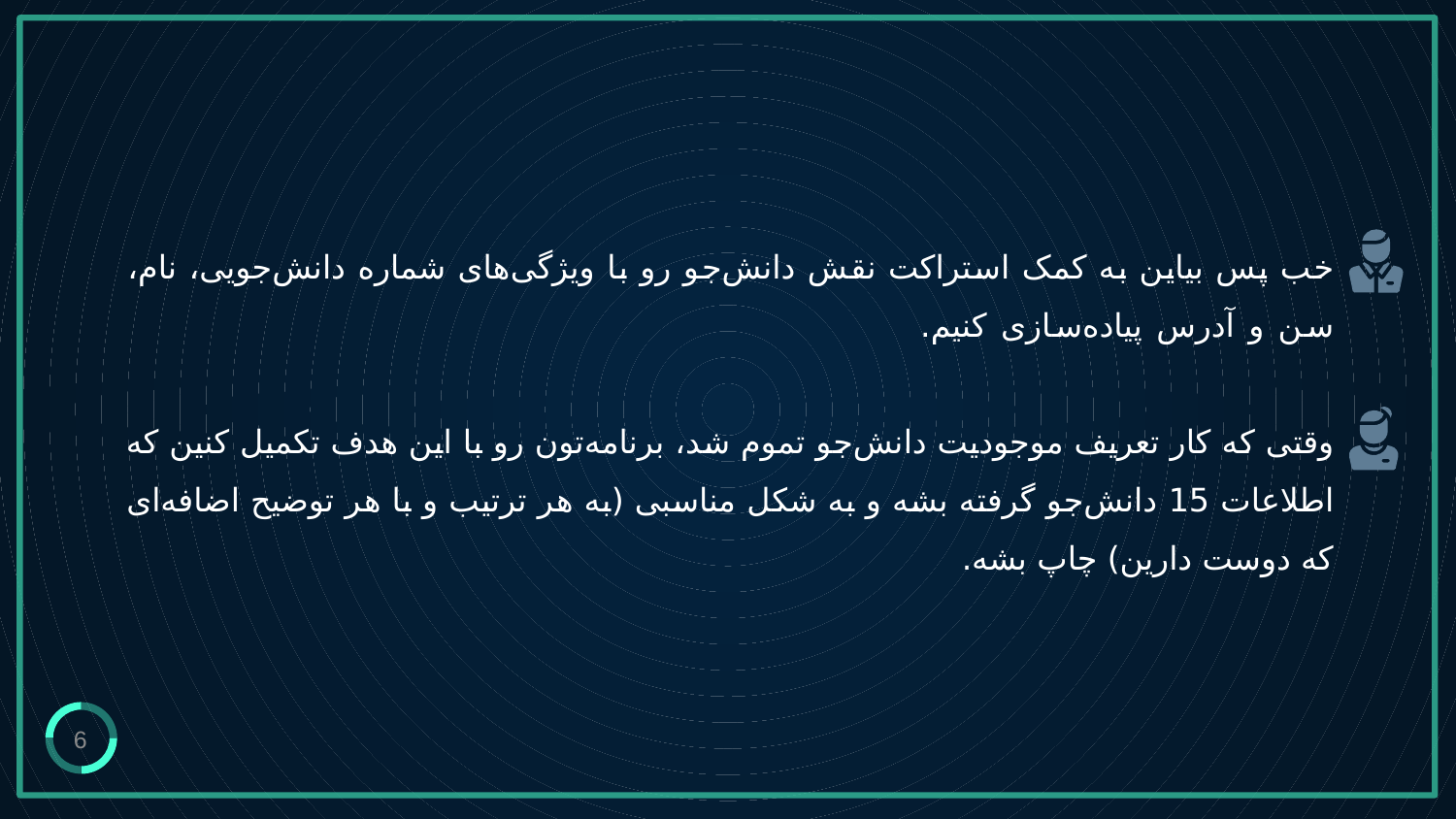

# خب پس بیاین به کمک استراکت نقش دانش‌جو رو با ویژگی‌های شماره دانش‌جویی، نام، سن و آدرس پیاده‌سازی کنیم. وقتی که کار تعریف موجودیت دانش‌جو تموم شد، برنامه‌تون رو با این هدف تکمیل کنین که اطلاعات 15 دانش‌جو گرفته بشه و به شکل مناسبی (به هر ترتیب و با هر توضیح اضافه‌ای که دوست دارین) چاپ بشه.

6